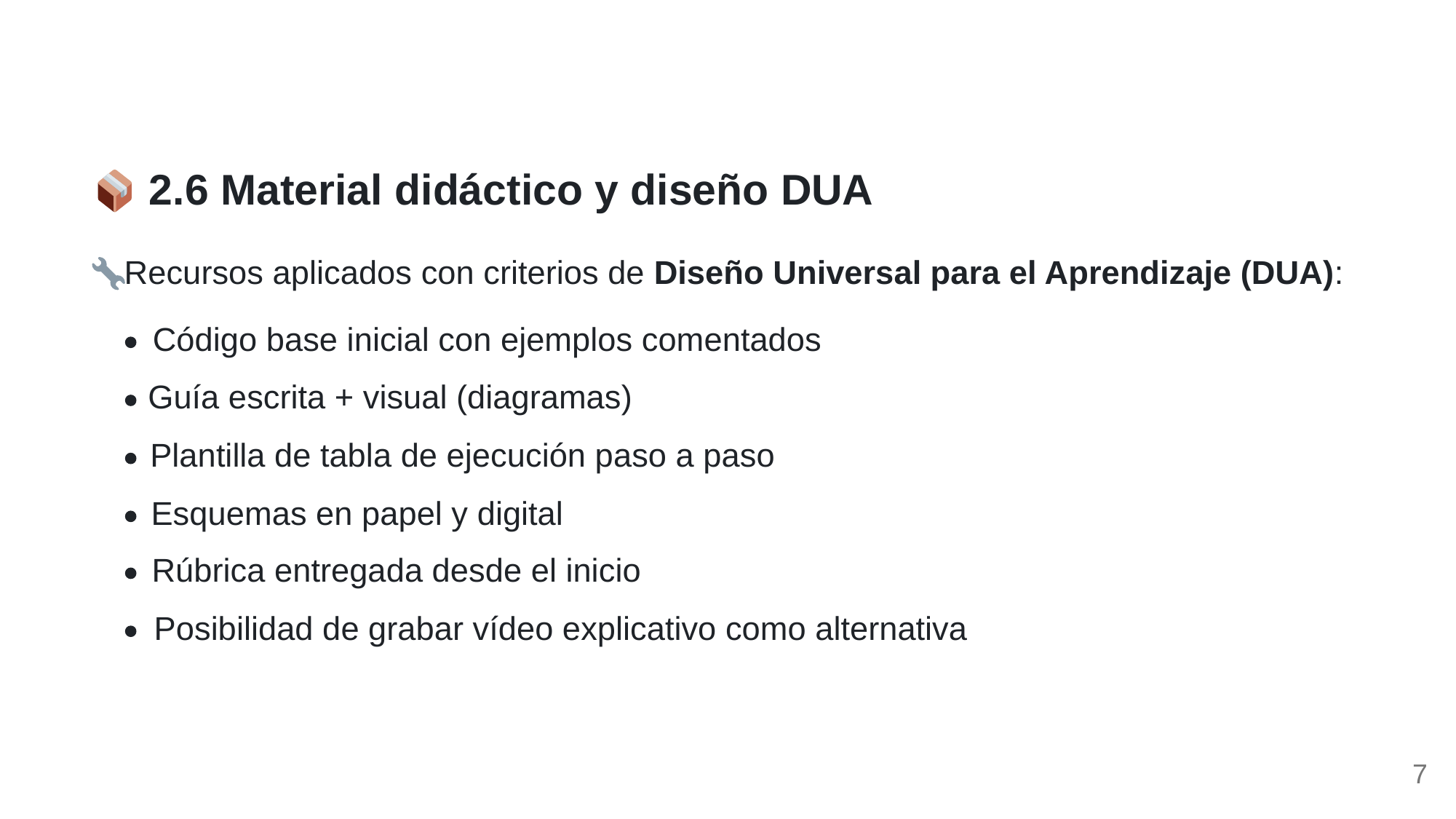

2.6 Material didáctico y diseño DUA

 Recursos aplicados con criterios de Diseño Universal para el Aprendizaje (DUA):

Código base inicial con ejemplos comentados

Guía escrita + visual (diagramas)

Plantilla de tabla de ejecución paso a paso

Esquemas en papel y digital

Rúbrica entregada desde el inicio

Posibilidad de grabar vídeo explicativo como alternativa

7